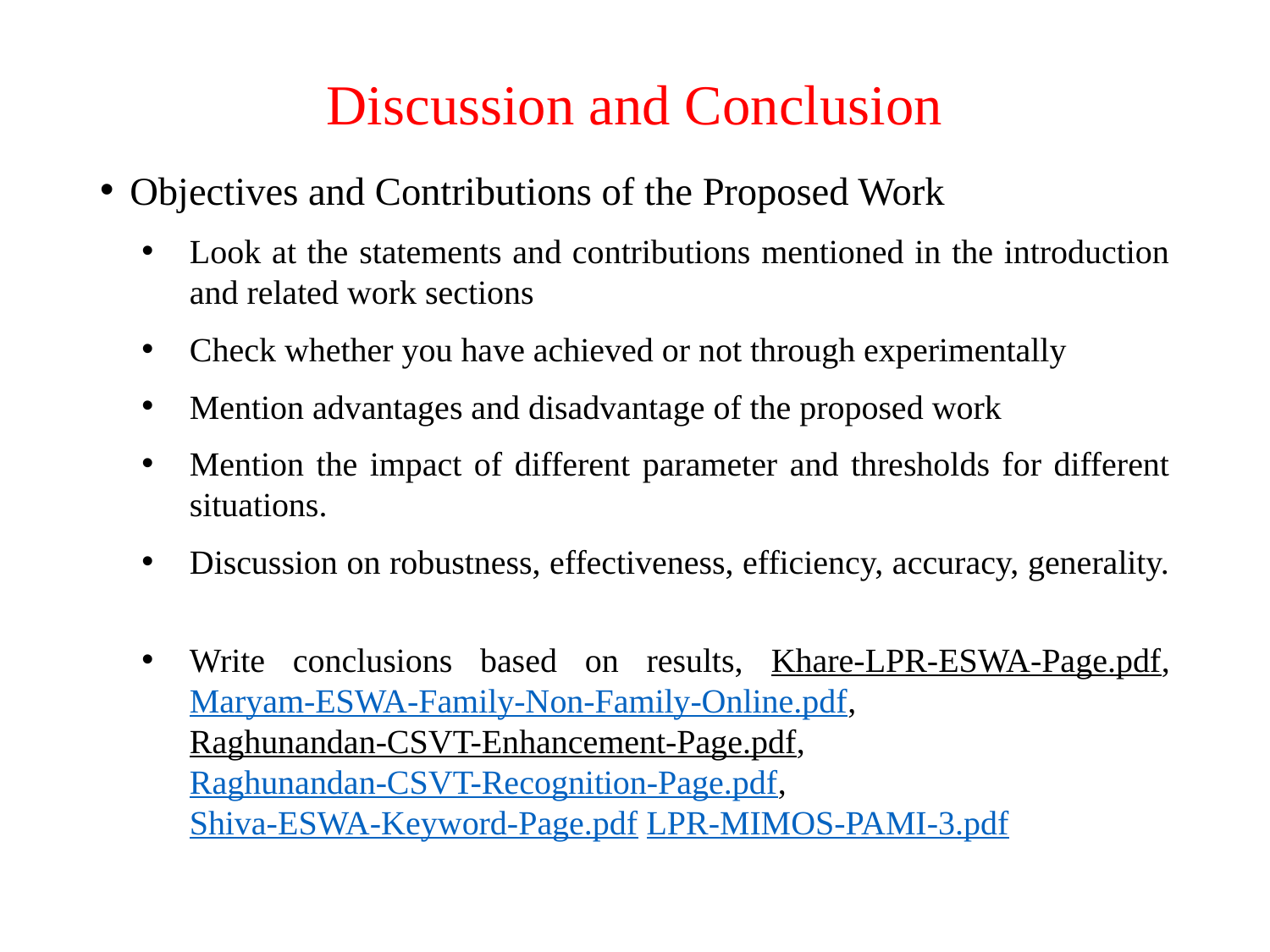

# Discussion and Conclusion
Objectives and Contributions of the Proposed Work
Look at the statements and contributions mentioned in the introduction and related work sections
Check whether you have achieved or not through experimentally
Mention advantages and disadvantage of the proposed work
Mention the impact of different parameter and thresholds for different situations.
Discussion on robustness, effectiveness, efficiency, accuracy, generality.
Write conclusions based on results, Khare-LPR-ESWA-Page.pdf, Maryam-ESWA-Family-Non-Family-Online.pdf, Raghunandan-CSVT-Enhancement-Page.pdf, Raghunandan-CSVT-Recognition-Page.pdf, Shiva-ESWA-Keyword-Page.pdf LPR-MIMOS-PAMI-3.pdf